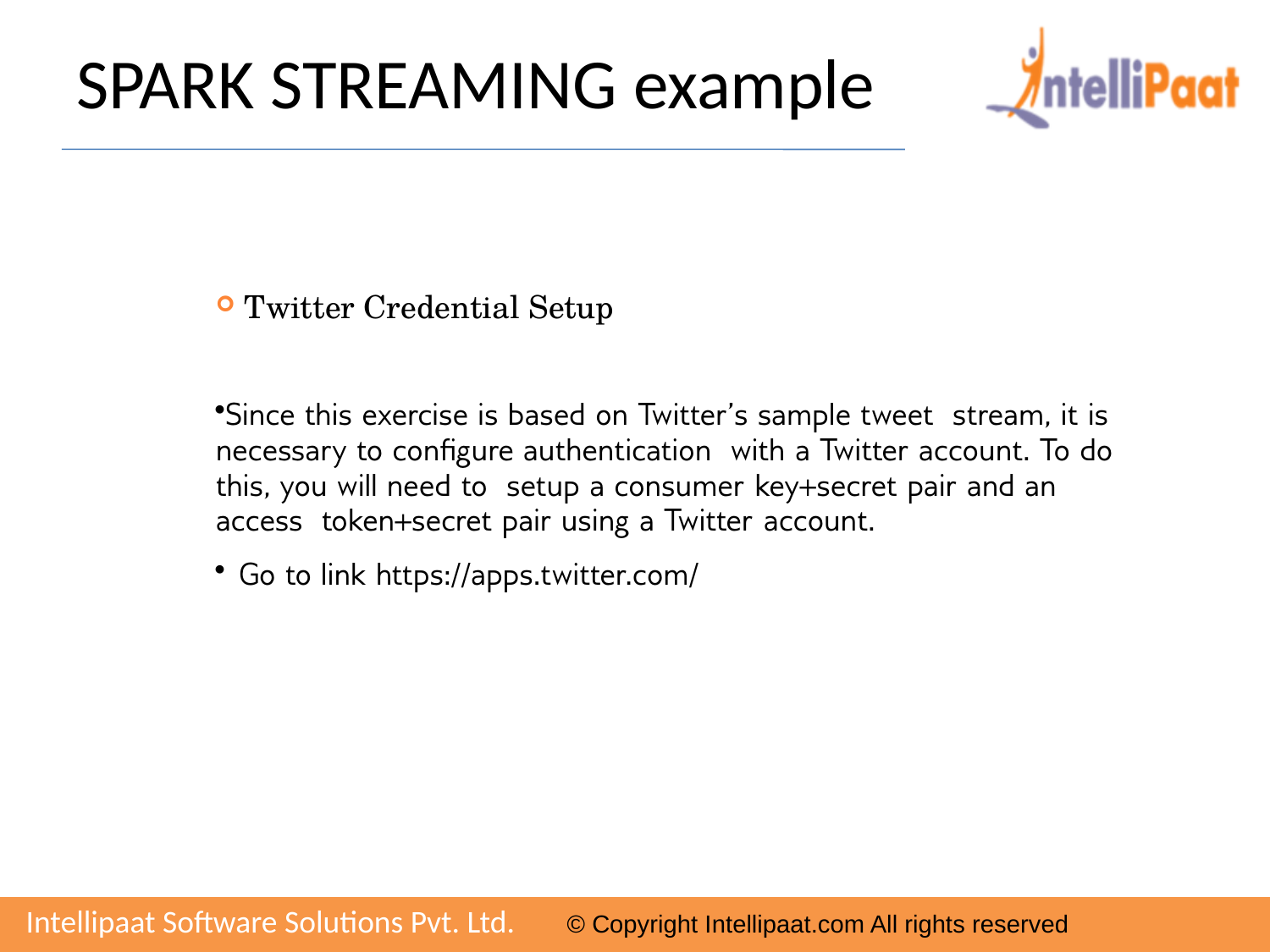

# SPARK STREAMING example
Twitter Credential Setup
Since this exercise is based on Twitter’s sample tweet  stream, it is necessary to configure authentication  with a Twitter account. To do this, you will need to  setup a consumer key+secret pair and an access  token+secret pair using a Twitter account.
Go to link https://apps.twitter.com/